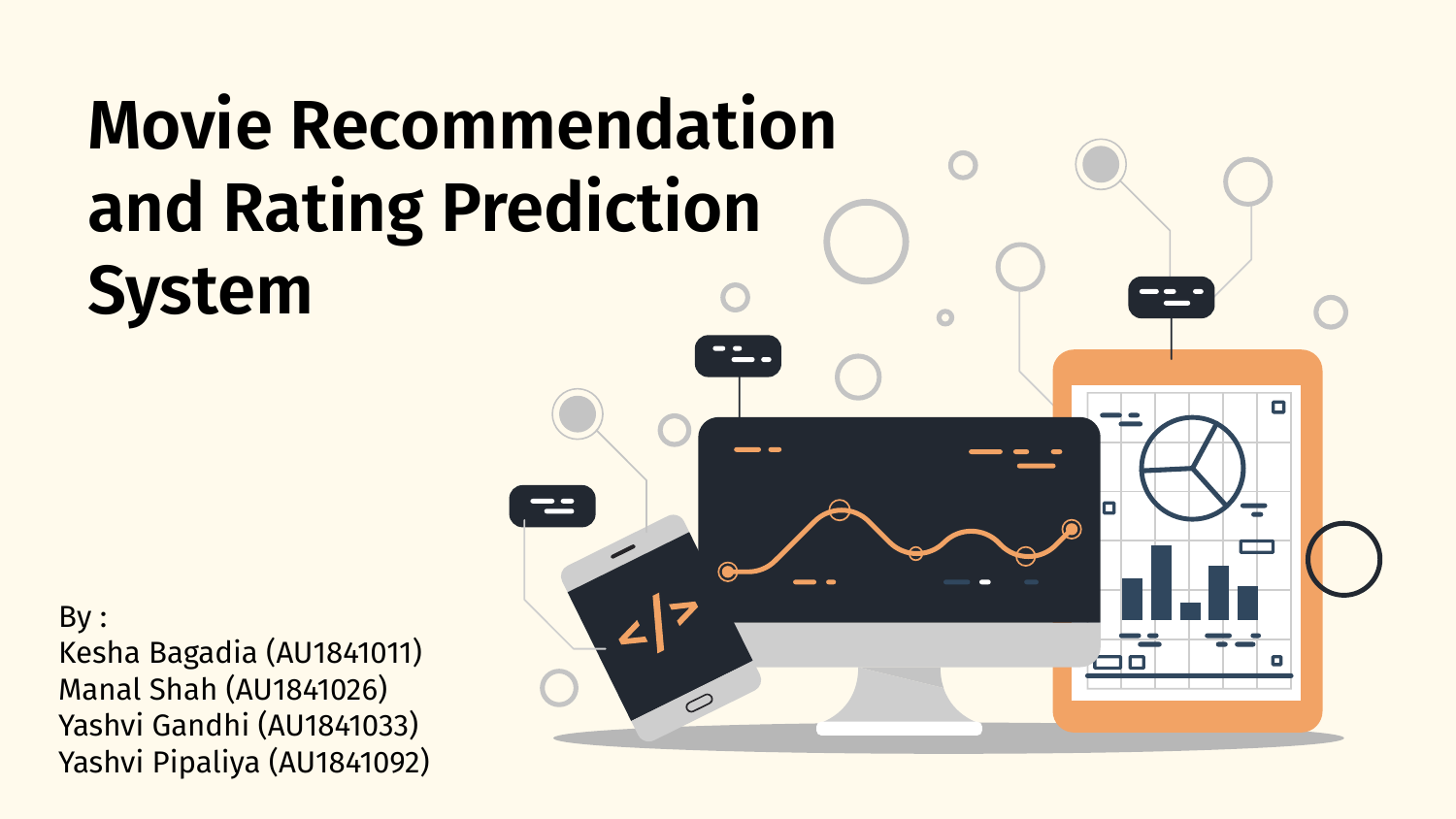

Movie Recommendation and Rating Prediction System

By :
Kesha Bagadia (AU1841011)
Manal Shah (AU1841026)
Yashvi Gandhi (AU1841033)
Yashvi Pipaliya (AU1841092)